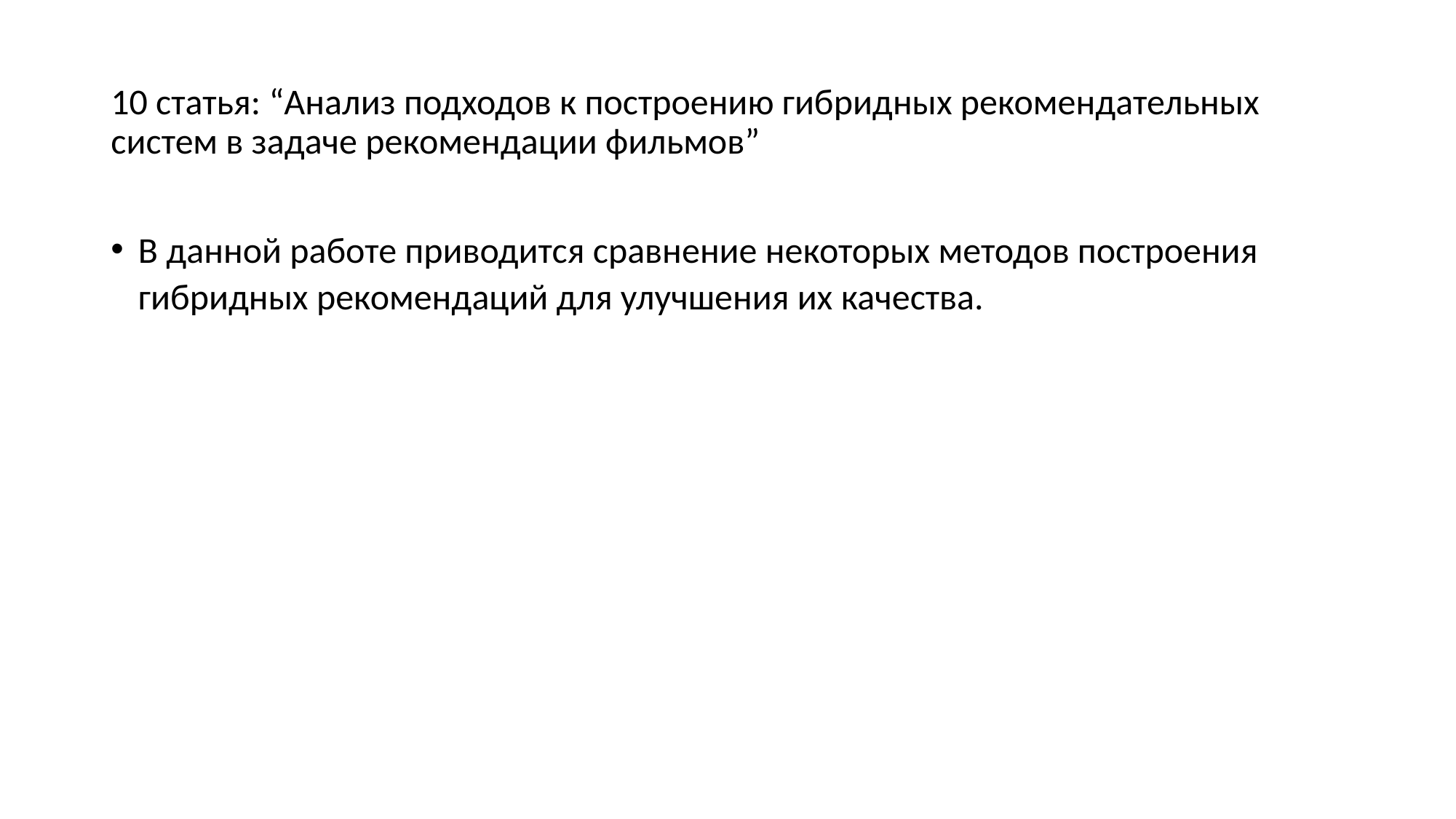

# 10 статья: “Анализ подходов к построению гибридных рекомендательных систем в задаче рекомендации фильмов”
В данной работе приводится сравнение некоторых методов построения гибридных рекомендаций для улучшения их качества.